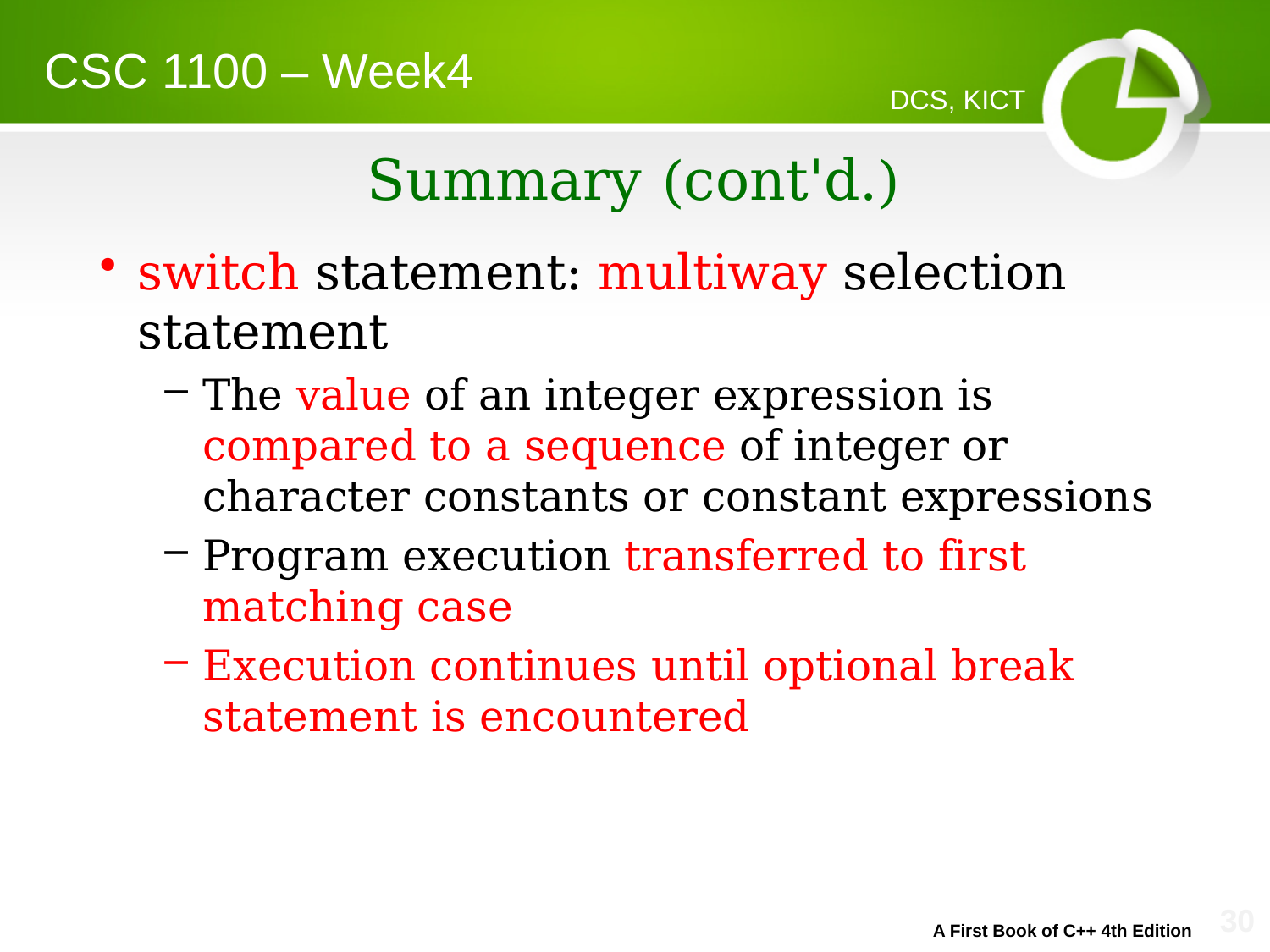

CSC 1100 – Week4
DCS, KICT
30
# Summary (cont'd.)
switch statement: multiway selection statement
The value of an integer expression is compared to a sequence of integer or character constants or constant expressions
Program execution transferred to first matching case
Execution continues until optional break statement is encountered
30
A First Book of C++ 4th Edition